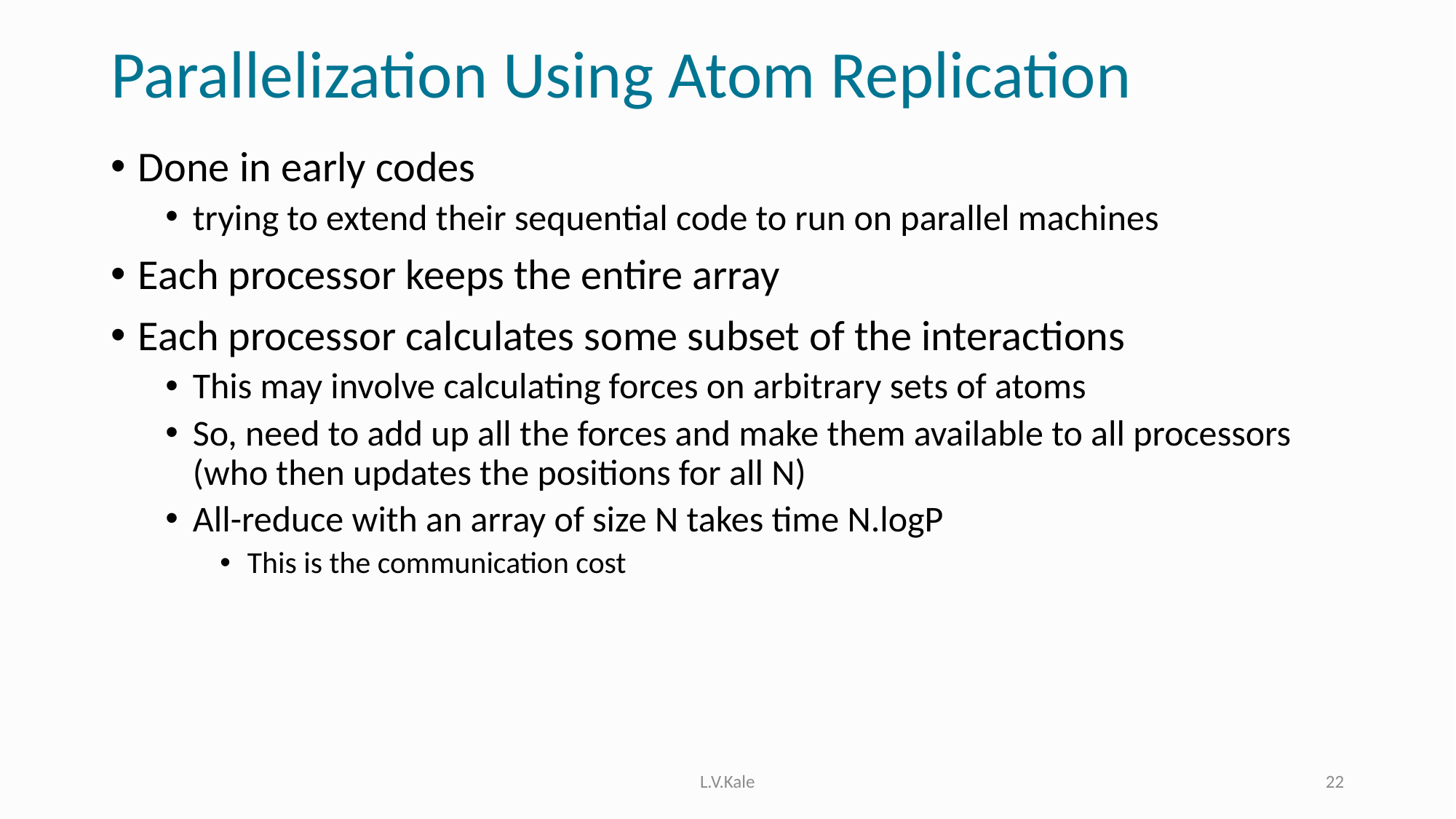

# Parallelization Using Atom Replication
Done in early codes
trying to extend their sequential code to run on parallel machines
Each processor keeps the entire array
Each processor calculates some subset of the interactions
This may involve calculating forces on arbitrary sets of atoms
So, need to add up all the forces and make them available to all processors (who then updates the positions for all N)
All-reduce with an array of size N takes time N.logP
This is the communication cost

L.V.Kale
22